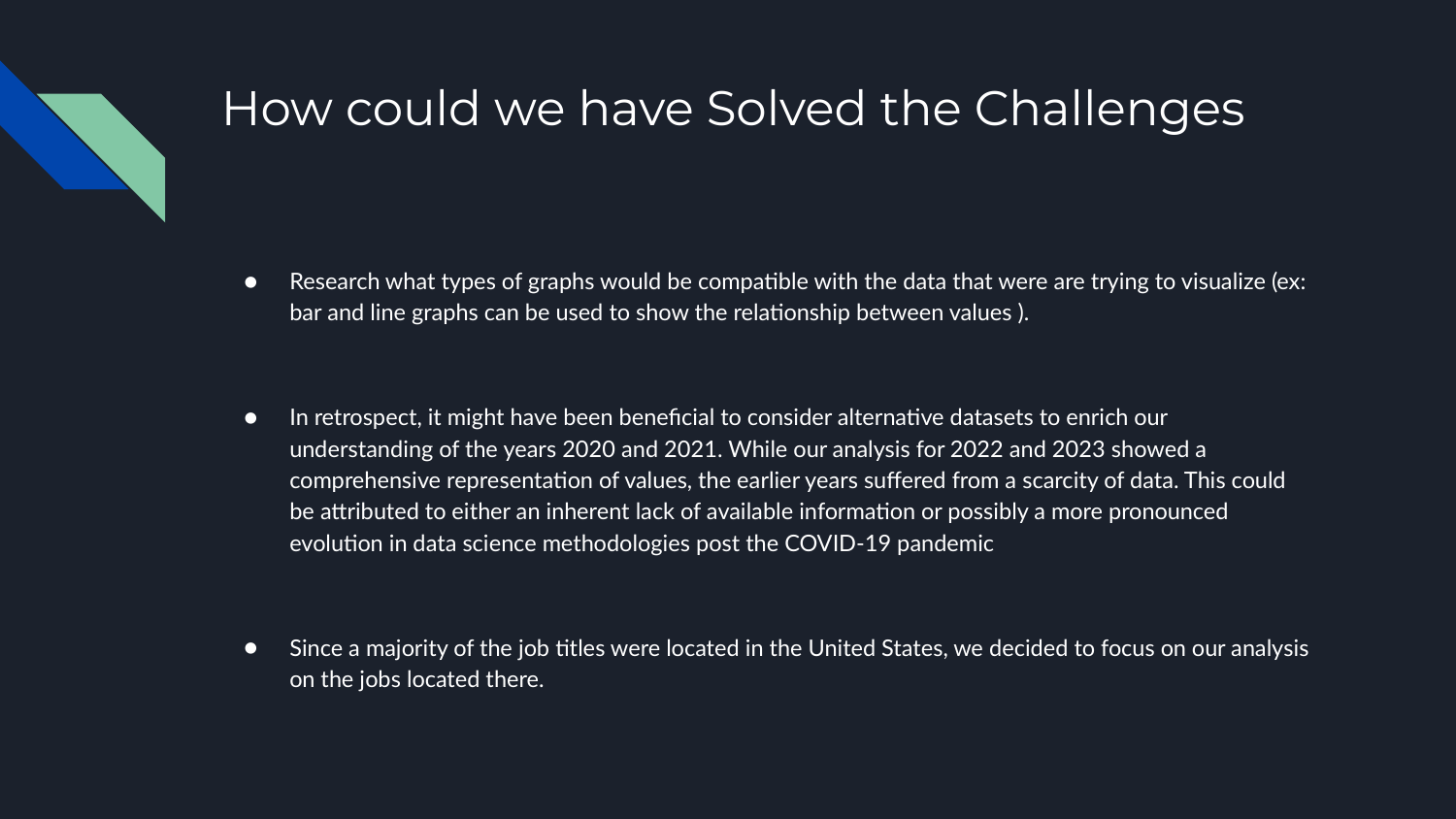

# How could we have Solved the Challenges
Research what types of graphs would be compatible with the data that were are trying to visualize (ex: bar and line graphs can be used to show the relationship between values ).

In retrospect, it might have been beneficial to consider alternative datasets to enrich our understanding of the years 2020 and 2021. While our analysis for 2022 and 2023 showed a comprehensive representation of values, the earlier years suffered from a scarcity of data. This could be attributed to either an inherent lack of available information or possibly a more pronounced evolution in data science methodologies post the COVID-19 pandemic

Since a majority of the job titles were located in the United States, we decided to focus on our analysis on the jobs located there.